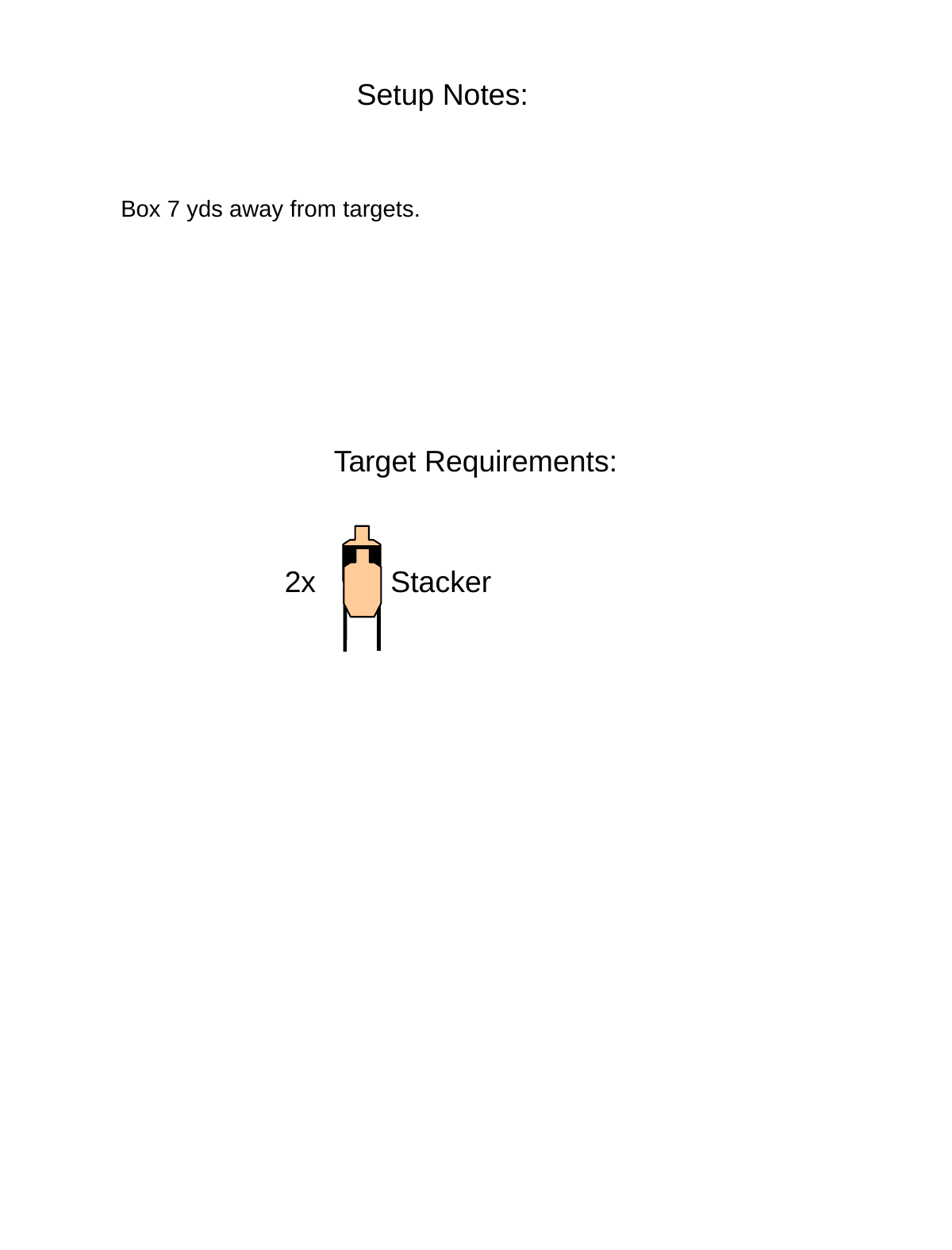

Setup Notes:
Box 7 yds away from targets.
Target Requirements:

2x         Stacker